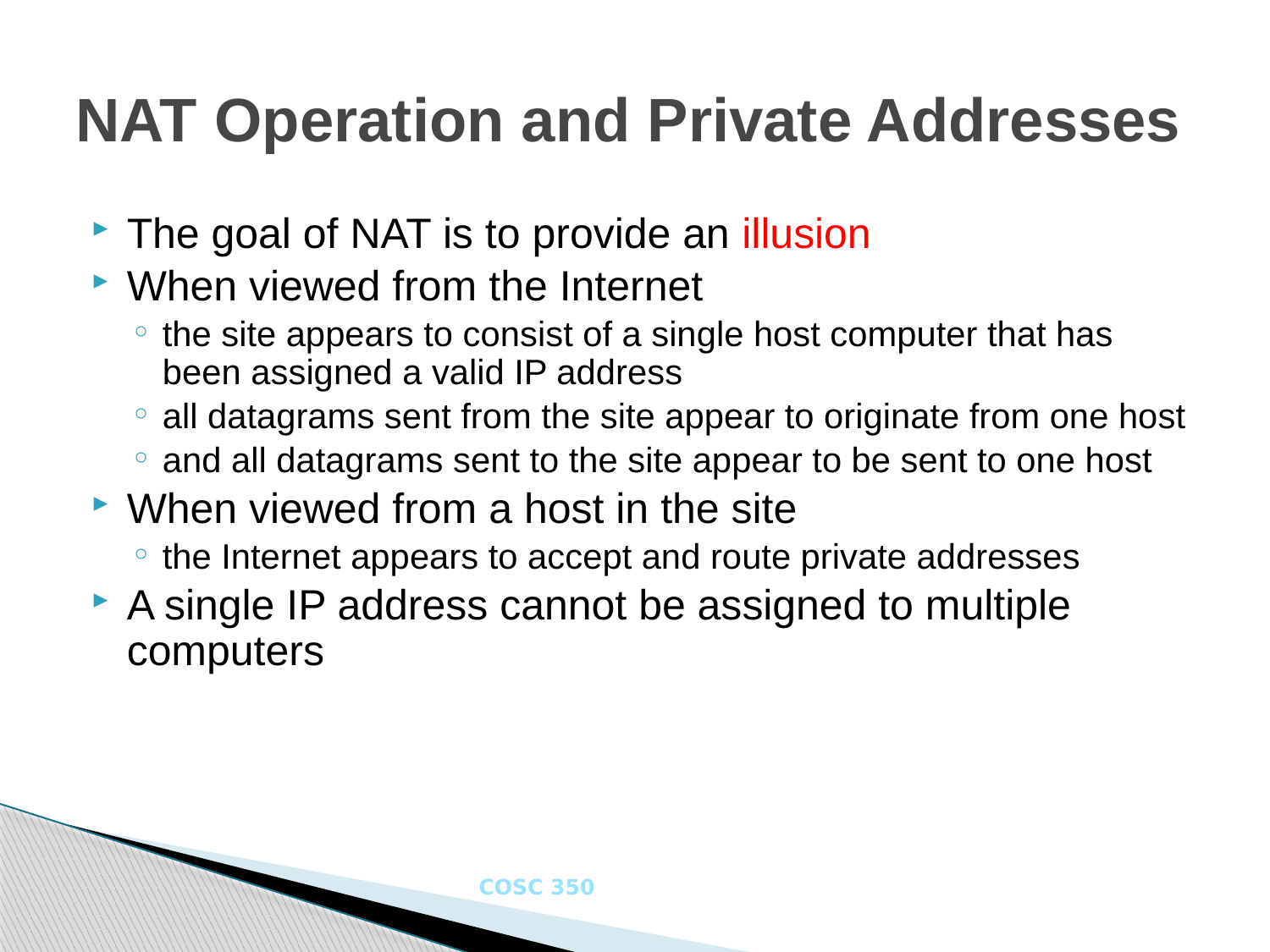

# NAT Operation and Private Addresses
The goal of NAT is to provide an illusion
When viewed from the Internet
the site appears to consist of a single host computer that has been assigned a valid IP address
all datagrams sent from the site appear to originate from one host
and all datagrams sent to the site appear to be sent to one host
When viewed from a host in the site
the Internet appears to accept and route private addresses
A single IP address cannot be assigned to multiple computers